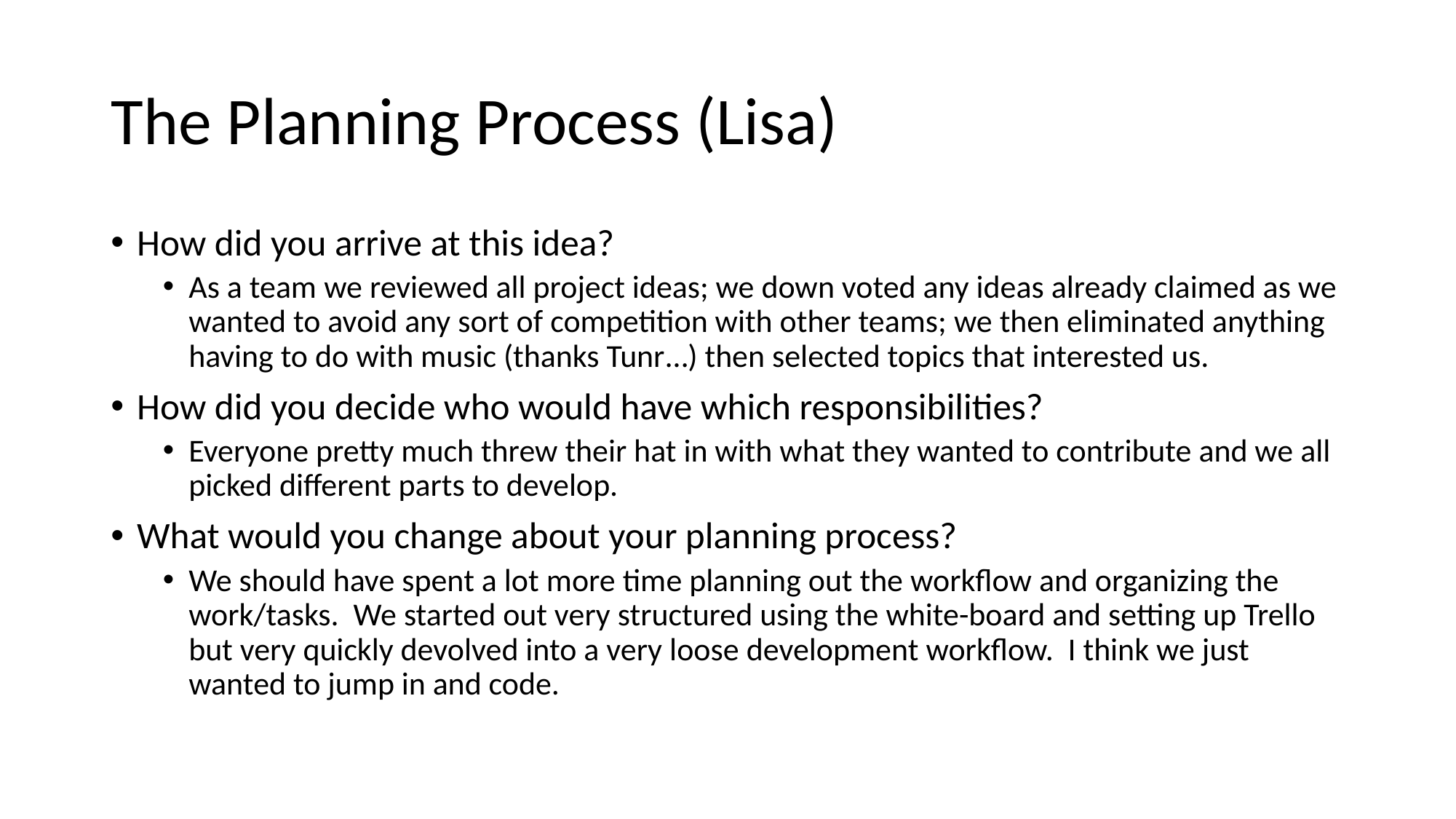

# The Planning Process (Lisa)
How did you arrive at this idea?
As a team we reviewed all project ideas; we down voted any ideas already claimed as we wanted to avoid any sort of competition with other teams; we then eliminated anything having to do with music (thanks Tunr…) then selected topics that interested us.
How did you decide who would have which responsibilities?
Everyone pretty much threw their hat in with what they wanted to contribute and we all picked different parts to develop.
What would you change about your planning process?
We should have spent a lot more time planning out the workflow and organizing the work/tasks.  We started out very structured using the white-board and setting up Trello but very quickly devolved into a very loose development workflow.  I think we just wanted to jump in and code.